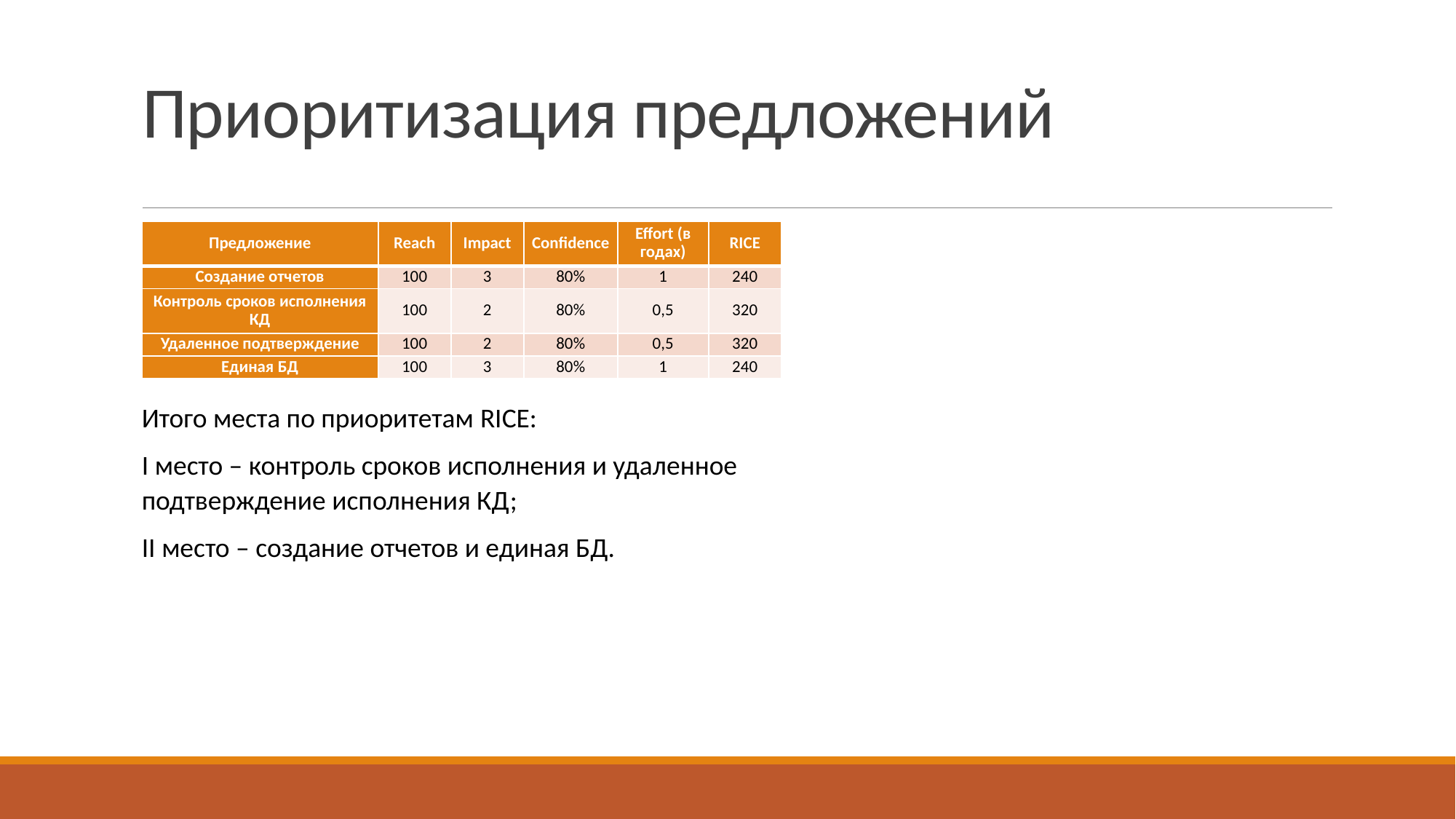

# Приоритизация предложений
| Предложение | Reach | Impact | Confidence | Effort (в годах) | RICE |
| --- | --- | --- | --- | --- | --- |
| Создание отчетов | 100 | 3 | 80% | 1 | 240 |
| Контроль сроков исполнения КД | 100 | 2 | 80% | 0,5 | 320 |
| Удаленное подтверждение | 100 | 2 | 80% | 0,5 | 320 |
| Единая БД | 100 | 3 | 80% | 1 | 240 |
Итого места по приоритетам RICE:
I место – контроль сроков исполнения и удаленное подтверждение исполнения КД;
II место – создание отчетов и единая БД.